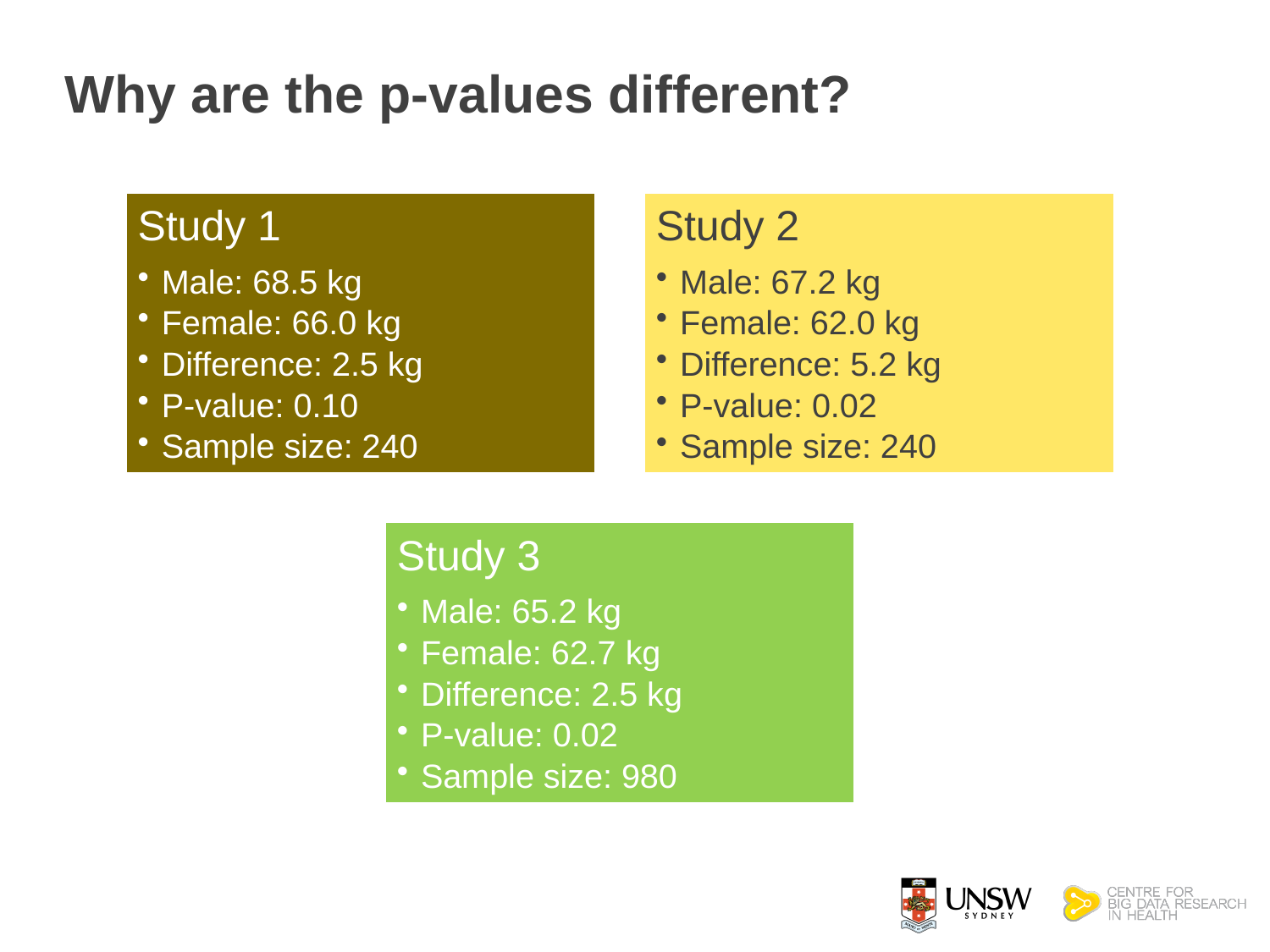

# Why are the p-values different?
Study 1
Male: 68.5 kg
Female: 66.0 kg
Difference: 2.5 kg
P-value: 0.10
Sample size: 240
Study 2
Male: 67.2 kg
Female: 62.0 kg
Difference: 5.2 kg
P-value: 0.02
Sample size: 240
Study 3
Male: 65.2 kg
Female: 62.7 kg
Difference: 2.5 kg
P-value: 0.02
Sample size: 980